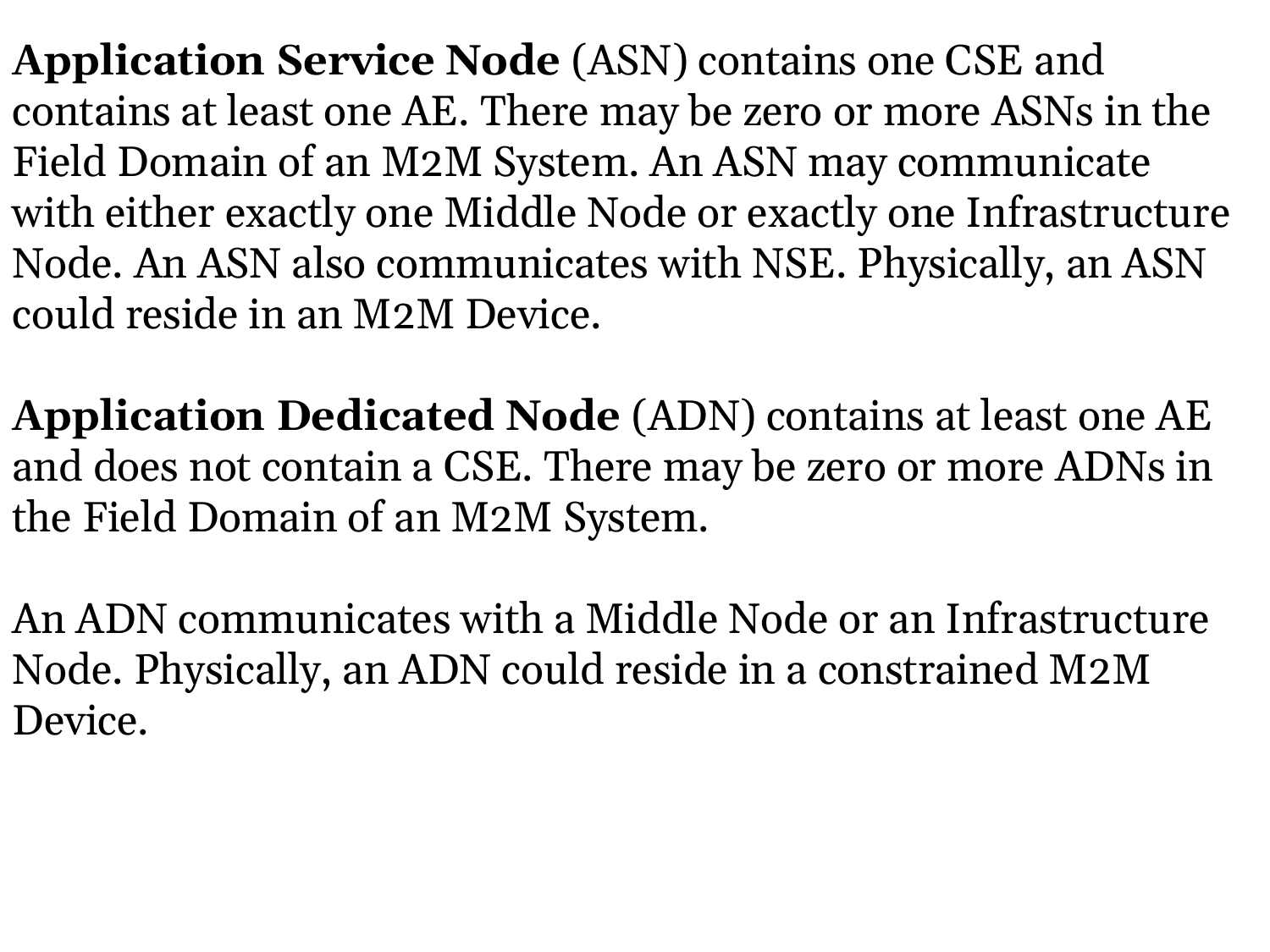

Application Service Node (ASN) contains one CSE and contains at least one AE. There may be zero or more ASNs in the Field Domain of an M2M System. An ASN may communicate with either exactly one Middle Node or exactly one Infrastructure Node. An ASN also communicates with NSE. Physically, an ASN could reside in an M2M Device.

Application Dedicated Node (ADN) contains at least one AE and does not contain a CSE. There may be zero or more ADNs in the Field Domain of an M2M System.

An ADN communicates with a Middle Node or an Infrastructure Node. Physically, an ADN could reside in a constrained M2M Device.